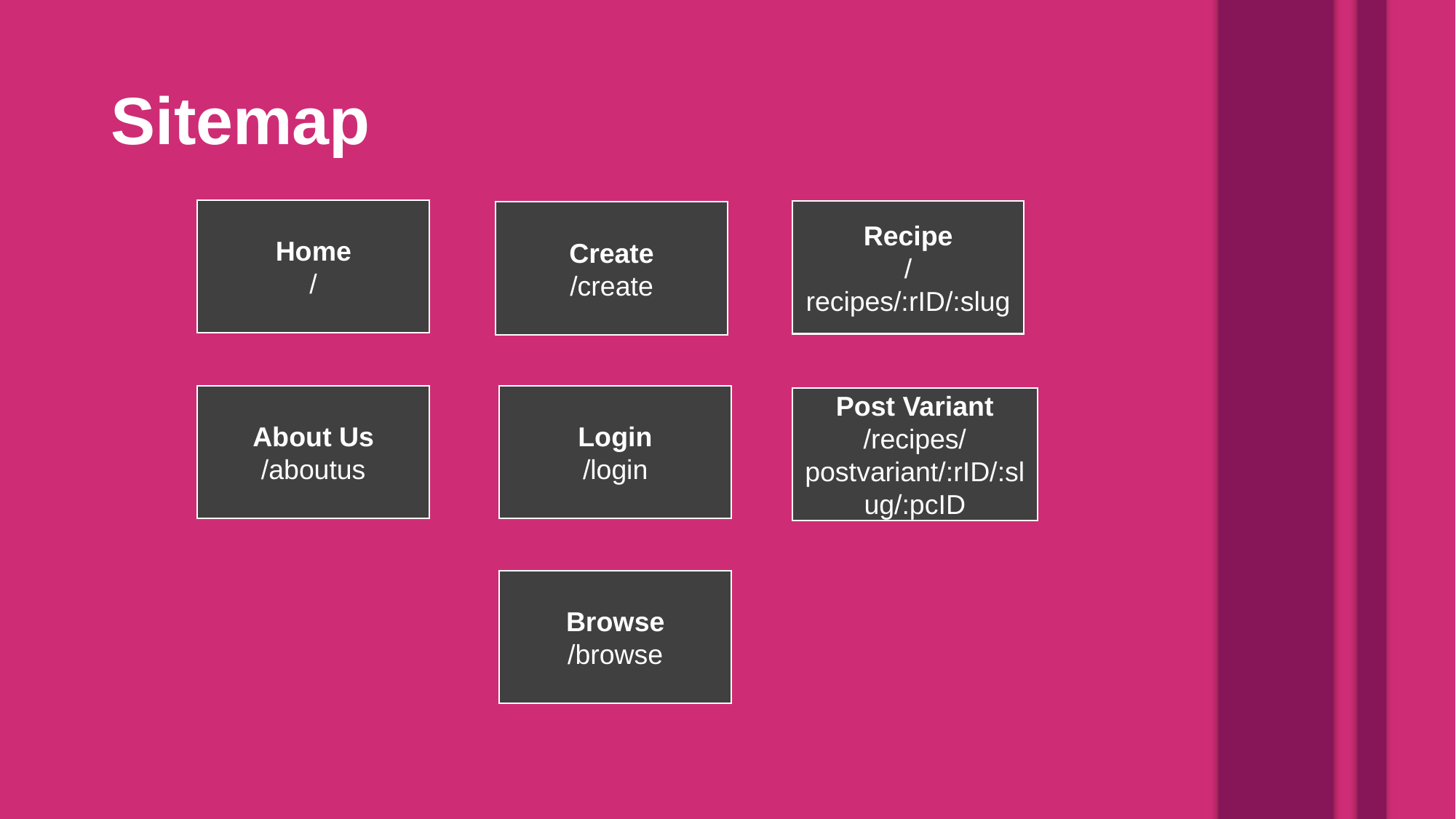

Sitemap
Home
/
Recipe
/recipes/:rID/:slug
Create
/create
About Us
/aboutus
Login
/login
Post Variant
/recipes/postvariant/:rID/:slug/:pcID
Browse
/browse